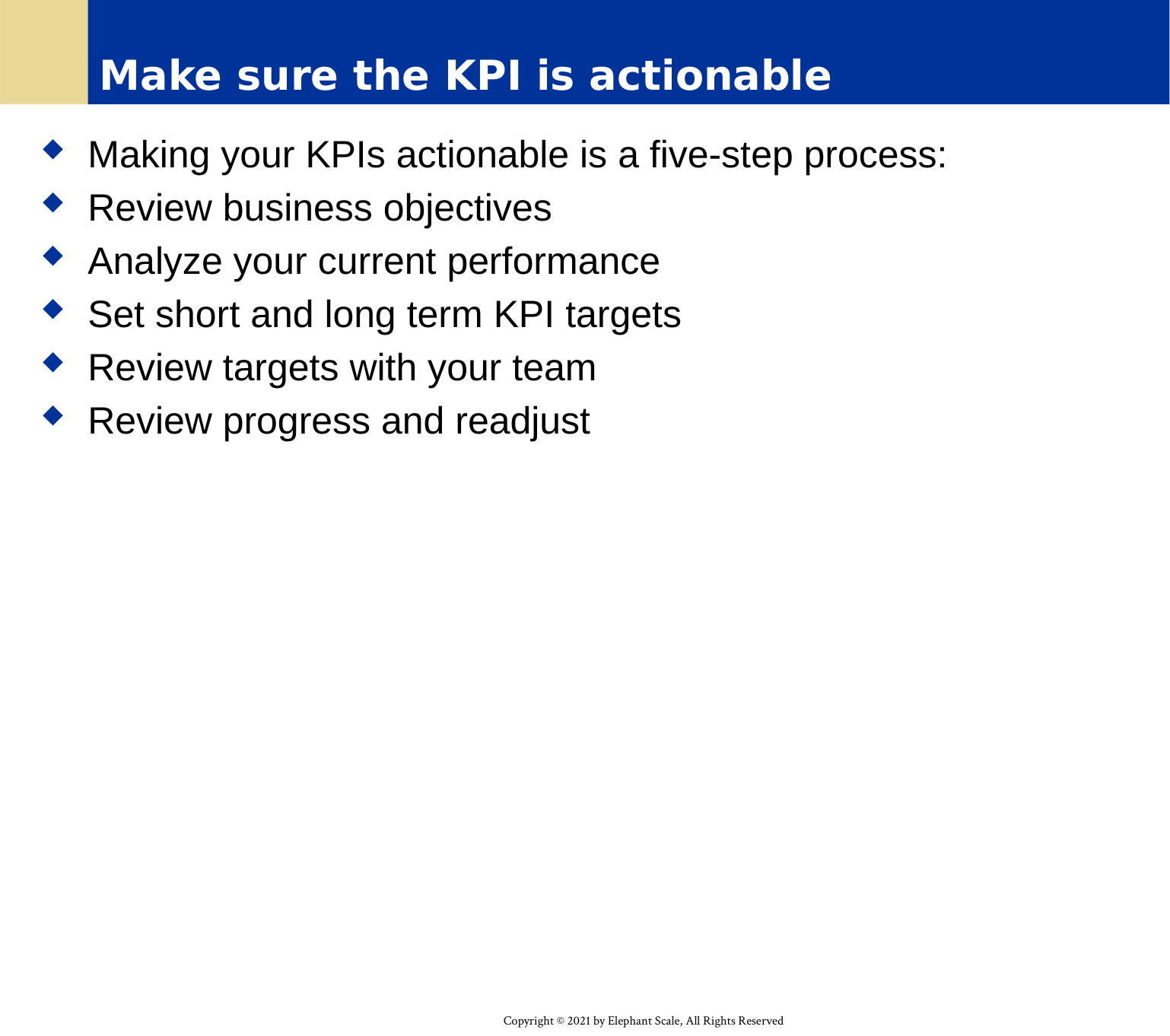

# Make sure the KPI is actionable
 Making your KPIs actionable is a five-step process:
 Review business objectives
 Analyze your current performance
 Set short and long term KPI targets
 Review targets with your team
 Review progress and readjust
Copyright © 2021 by Elephant Scale, All Rights Reserved